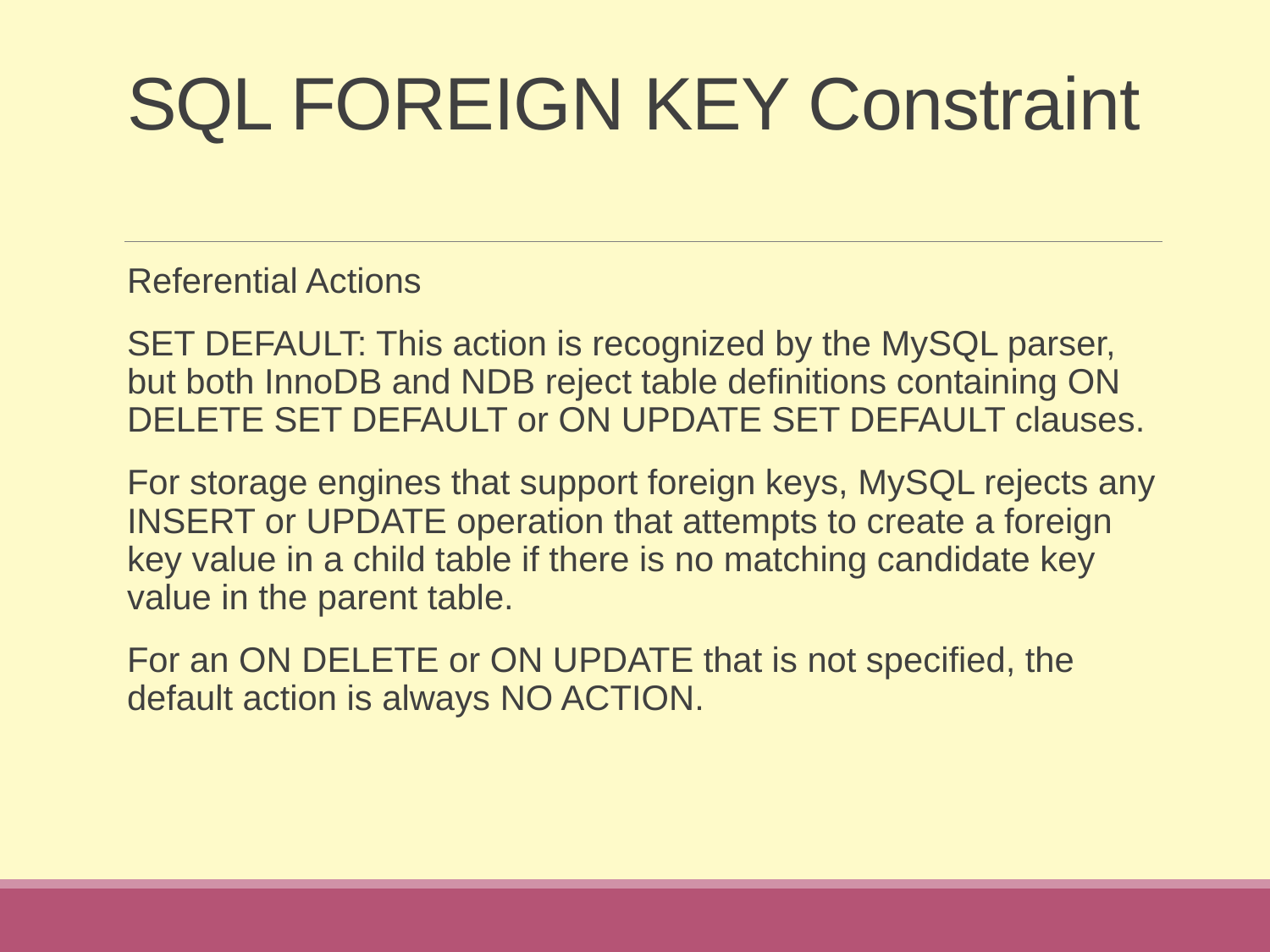

# SQL FOREIGN KEY Constraint
Referential Actions
SET DEFAULT: This action is recognized by the MySQL parser, but both InnoDB and NDB reject table definitions containing ON DELETE SET DEFAULT or ON UPDATE SET DEFAULT clauses.
For storage engines that support foreign keys, MySQL rejects any INSERT or UPDATE operation that attempts to create a foreign key value in a child table if there is no matching candidate key value in the parent table.
For an ON DELETE or ON UPDATE that is not specified, the default action is always NO ACTION.